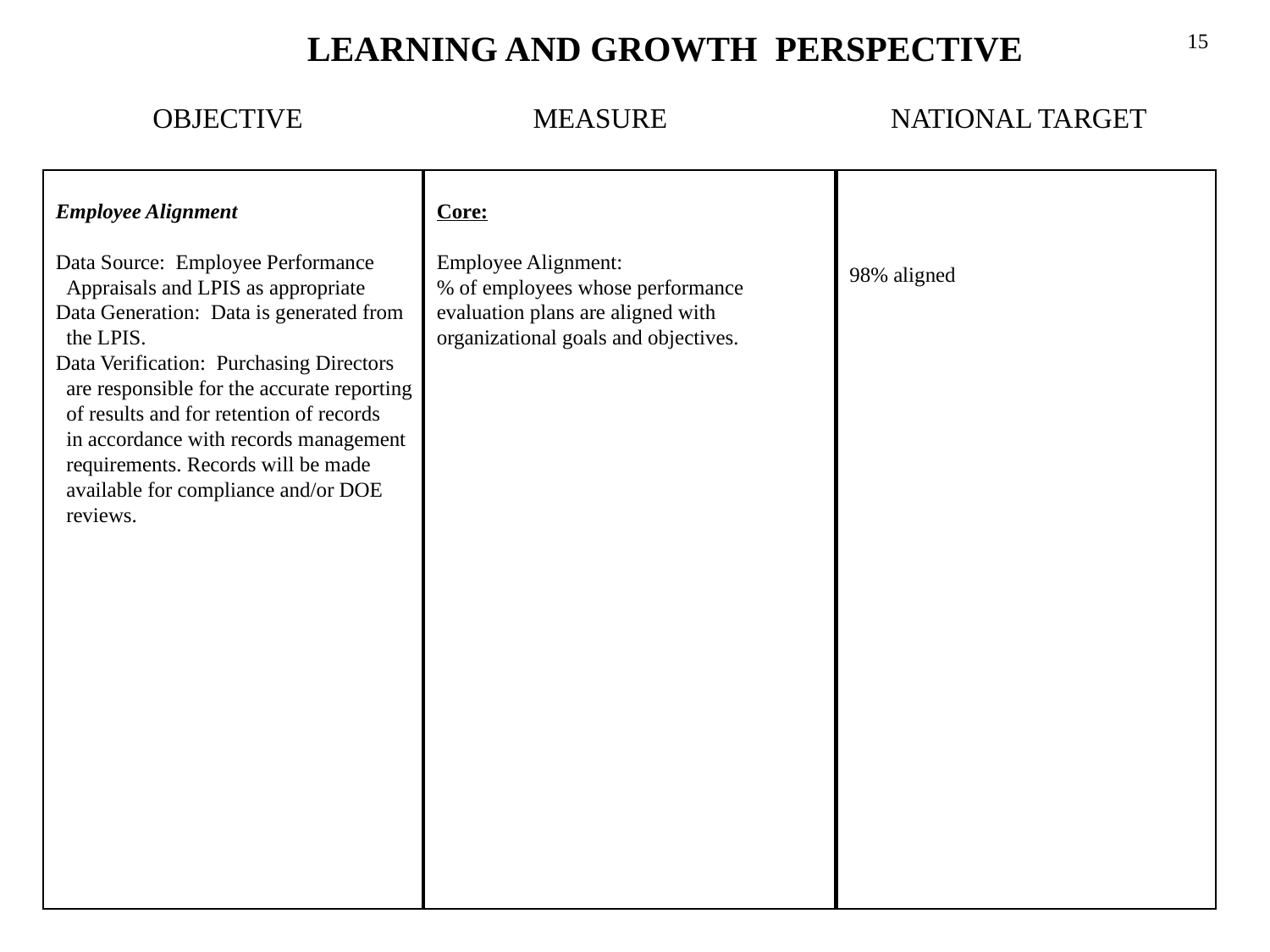

LEARNING AND GROWTH  PERSPECTIVE
15
          OBJECTIVE                                 MEASURE                                NATIONAL TARGET
Employee Alignment

Data Source:  Employee Performance
  Appraisals and LPIS as appropriate
Data Generation:  Data is generated from
  the LPIS.
Data Verification:  Purchasing Directors
  are responsible for the accurate reporting
  of results and for retention of records
  in accordance with records management
  requirements. Records will be made
  available for compliance and/or DOE
  reviews.

Core:

Employee Alignment:
% of employees whose performance
evaluation plans are aligned with
organizational goals and objectives.

98% aligned